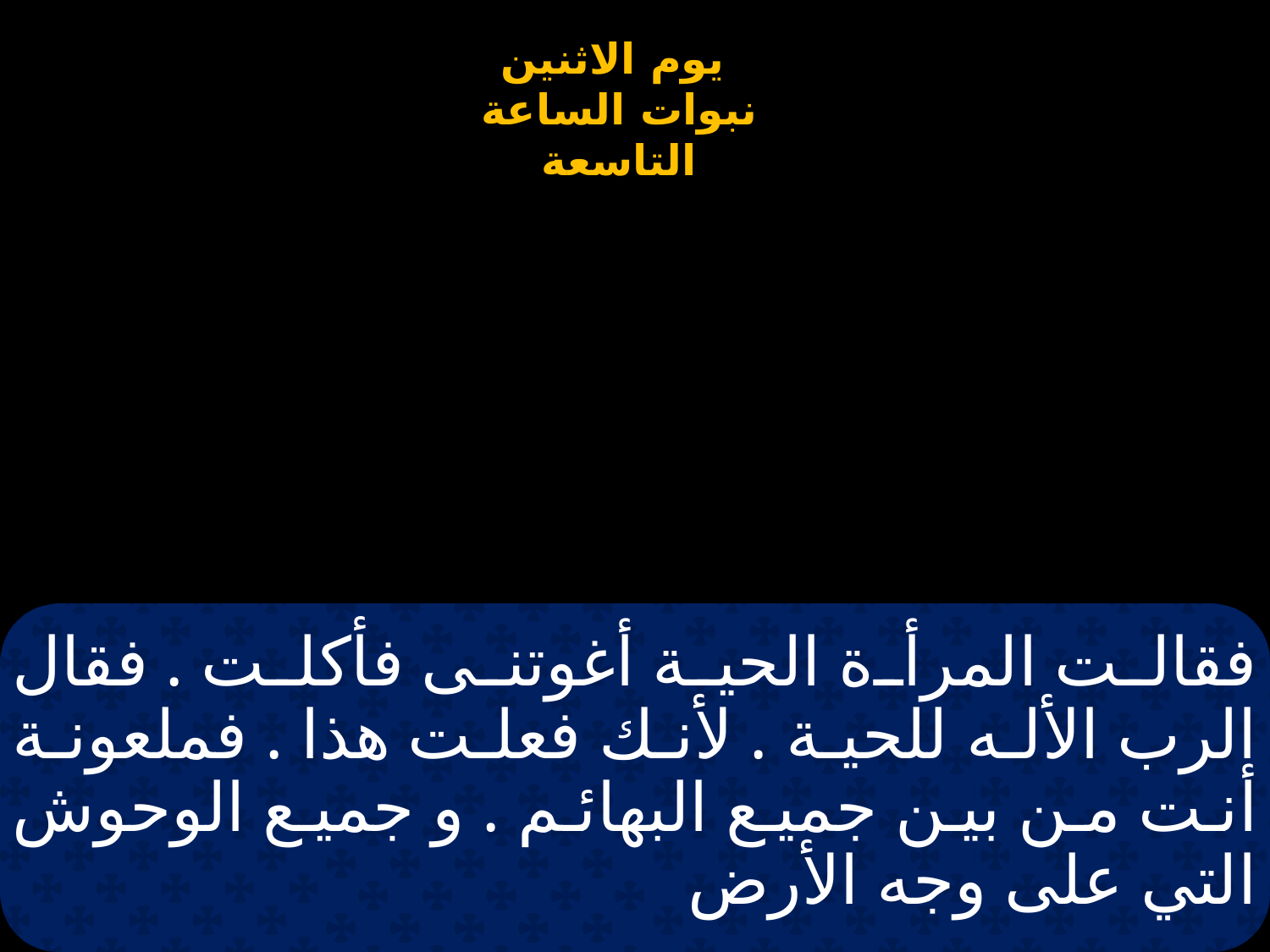

# فقالت المرأة الحية أغوتنى فأكلت . فقال الرب الأله للحية . لأنك فعلت هذا . فملعونة أنت من بين جميع البهائم . و جميع الوحوش التي على وجه الأرض